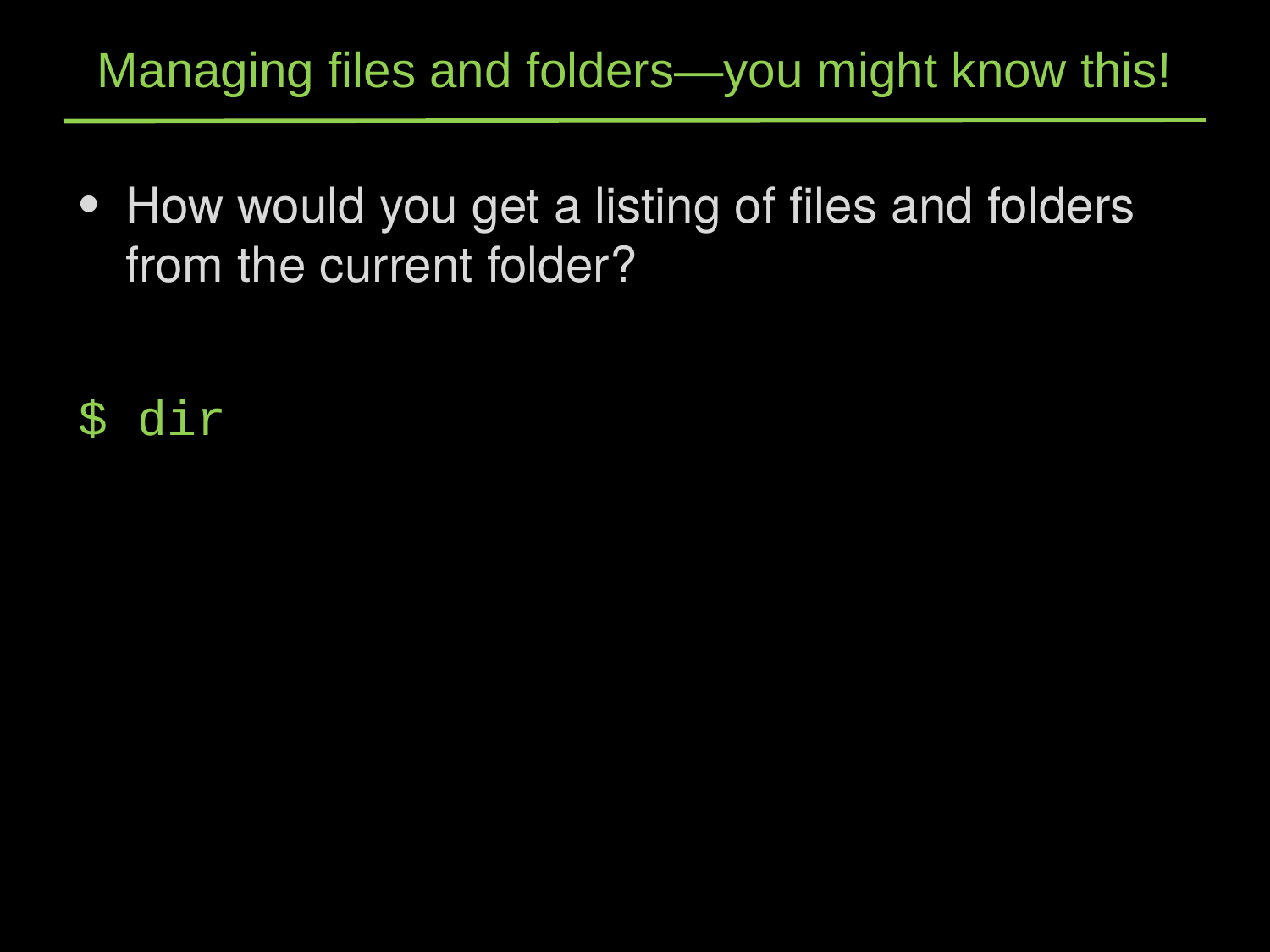

# Managing files and folders—you might know this!
How would you get a listing of files and folders from the current folder?

$ dir